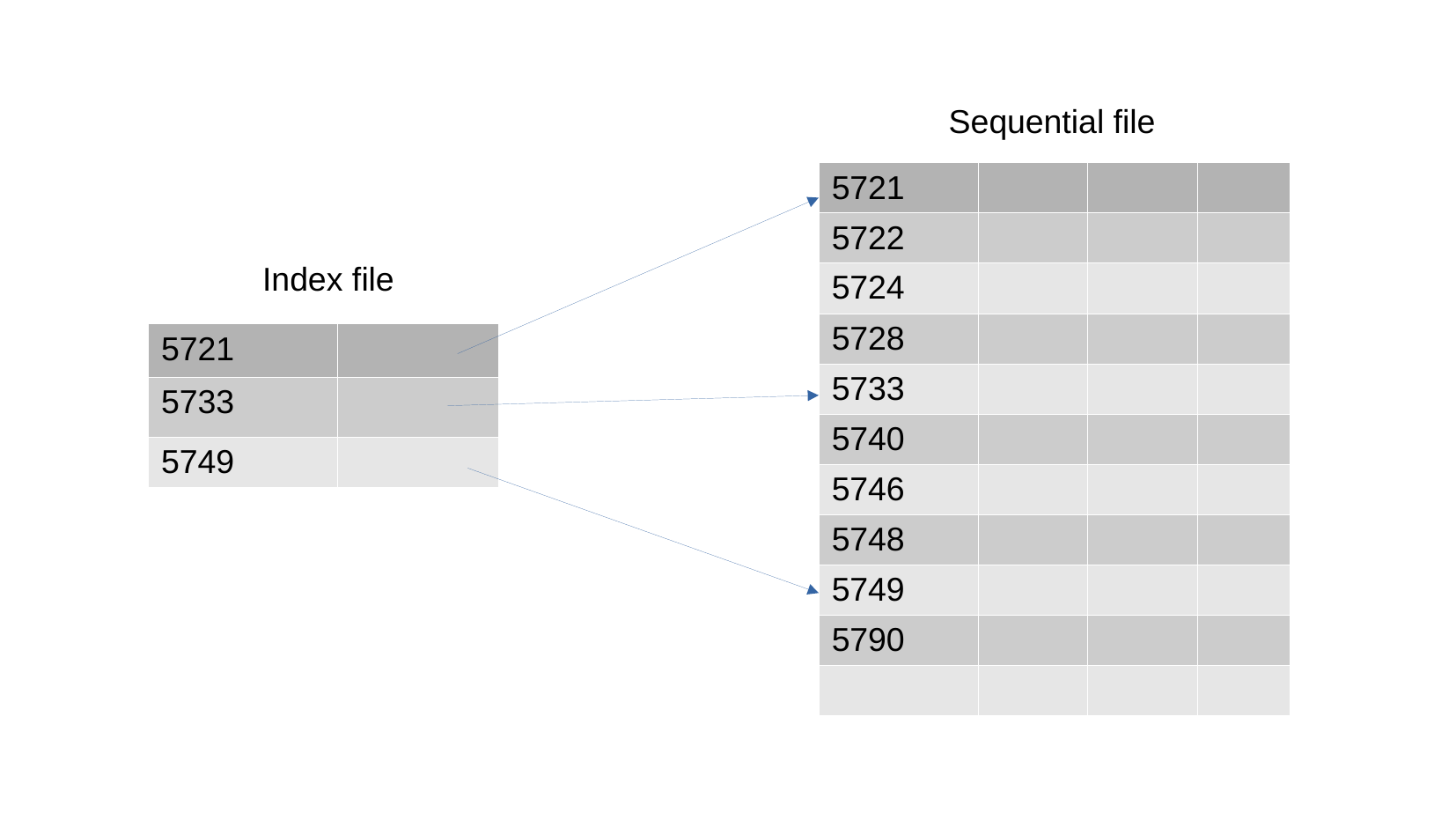

Sequential file
| 5721 |  |  |  |
| --- | --- | --- | --- |
| 5722 |  |  |  |
| 5724 |  |  |  |
| 5728 |  |  |  |
| 5733 |  |  |  |
| 5740 |  |  |  |
| 5746 |  |  |  |
| 5748 |  |  |  |
| 5749 |  |  |  |
| 5790 |  |  |  |
|  |  |  |  |

Index file
| 5721 |  |
| --- | --- |
| 5733 |  |
| 5749 |  |